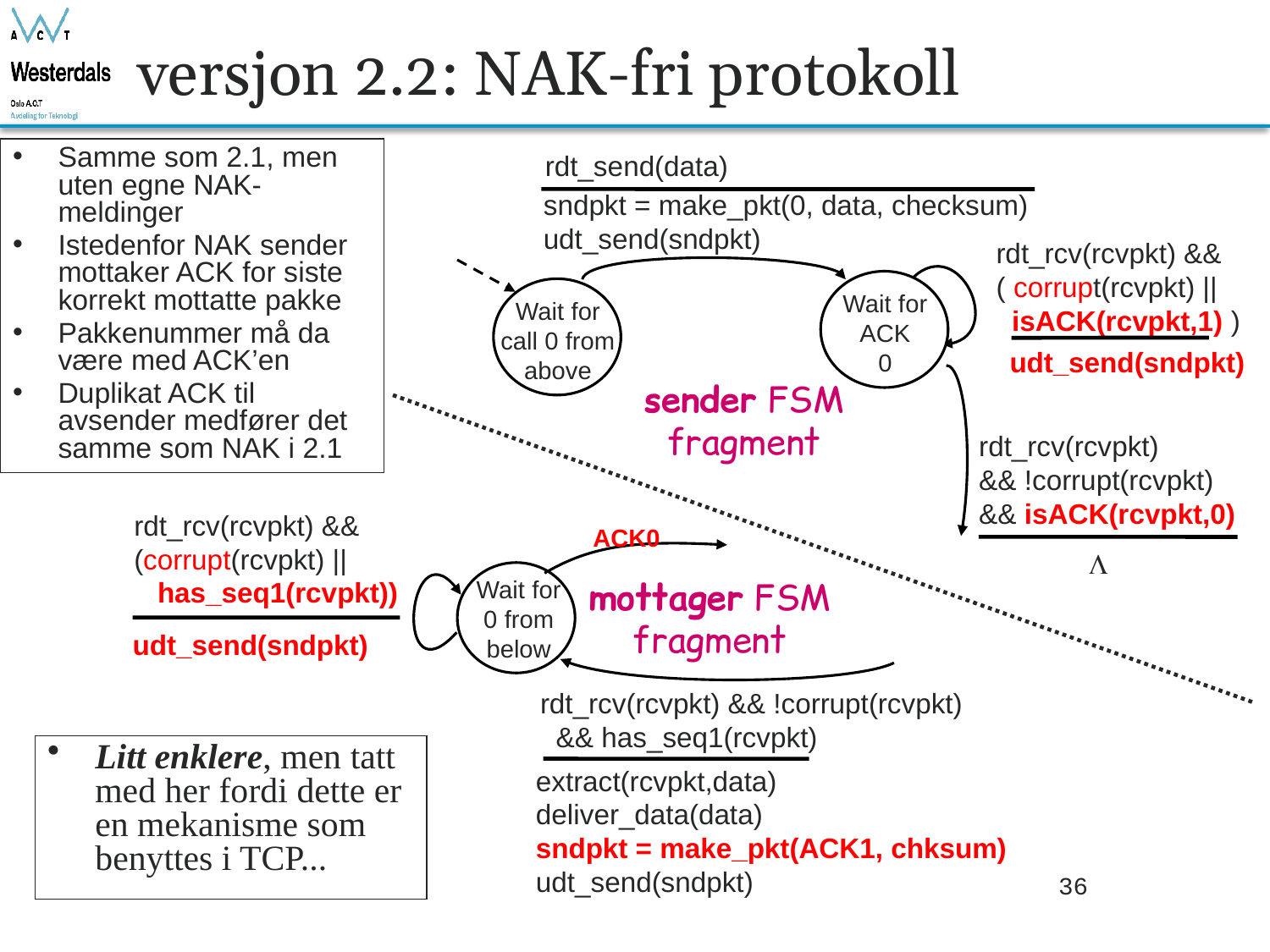

# versjon 2.2: NAK-fri protokoll
Samme som 2.1, men uten egne NAK-meldinger
Istedenfor NAK sender mottaker ACK for siste korrekt mottatte pakke
Pakkenummer må da være med ACK’en
Duplikat ACK til avsender medfører det samme som NAK i 2.1
rdt_send(data)
sndpkt = make_pkt(0, data, checksum)
udt_send(sndpkt)

rdt_rcv(rcvpkt) &&
( corrupt(rcvpkt) ||
  isACK(rcvpkt,1) )

Wait for ACK
0

Wait for call 0 from above
udt_send(sndpkt)

sender FSM
fragment

rdt_rcv(rcvpkt)
&& !corrupt(rcvpkt)
&& isACK(rcvpkt,0)

rdt_rcv(rcvpkt) &&
(corrupt(rcvpkt) ||
   has_seq1(rcvpkt))

ACK0

Λ

Wait for
0 from below
mottager FSM
fragment
udt_send(sndpkt)

rdt_rcv(rcvpkt) && !corrupt(rcvpkt)
  && has_seq1(rcvpkt)
Litt enklere, men tatt med her fordi dette er en mekanisme som benyttes i TCP...
extract(rcvpkt,data)
deliver_data(data)
sndpkt = make_pkt(ACK1, chksum)
udt_send(sndpkt)

36